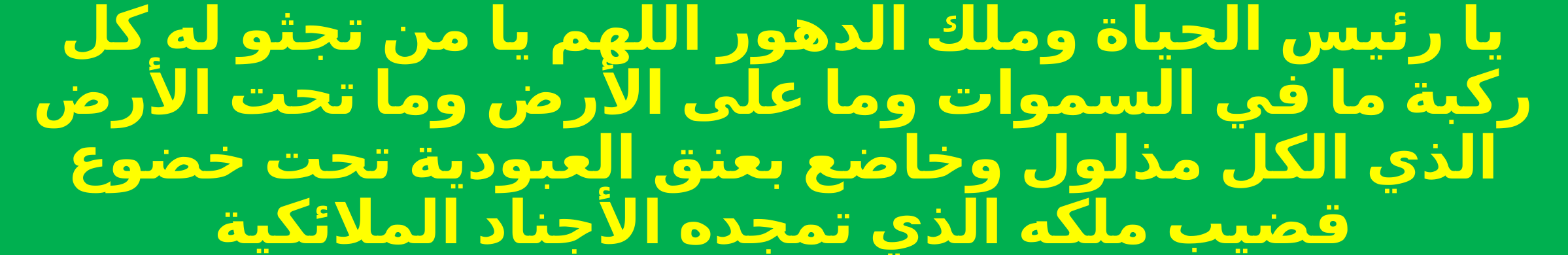

يا رئيس الحياة وملك الدهور اللهم يا من تجثو له كل ركبة ما في السموات وما على الأرض وما تحت الأرض الذي الكل مذلول وخاضع بعنق العبودية تحت خضوع قضيب ملكه الذي تمجده الأجناد الملائكية